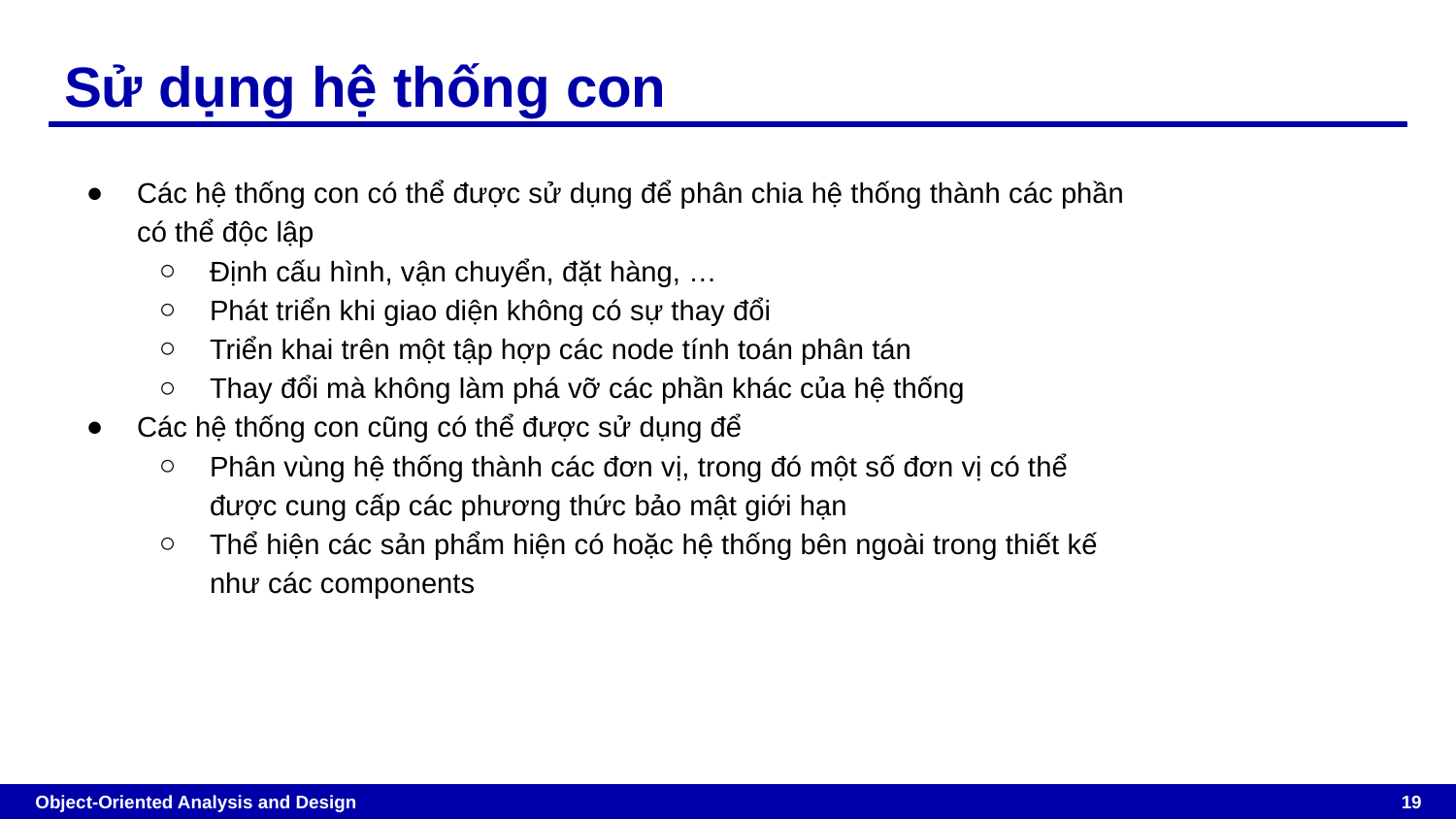

Sử dụng hệ thống con

Các hệ thống con có thể được sử dụng để phân chia hệ thống thành các phần có thể độc lập
Định cấu hình, vận chuyển, đặt hàng, …
Phát triển khi giao diện không có sự thay đổi
Triển khai trên một tập hợp các node tính toán phân tán
Thay đổi mà không làm phá vỡ các phần khác của hệ thống
Các hệ thống con cũng có thể được sử dụng để
Phân vùng hệ thống thành các đơn vị, trong đó một số đơn vị có thể được cung cấp các phương thức bảo mật giới hạn
Thể hiện các sản phẩm hiện có hoặc hệ thống bên ngoài trong thiết kế như các components
19
Object-Oriented Analysis and Design